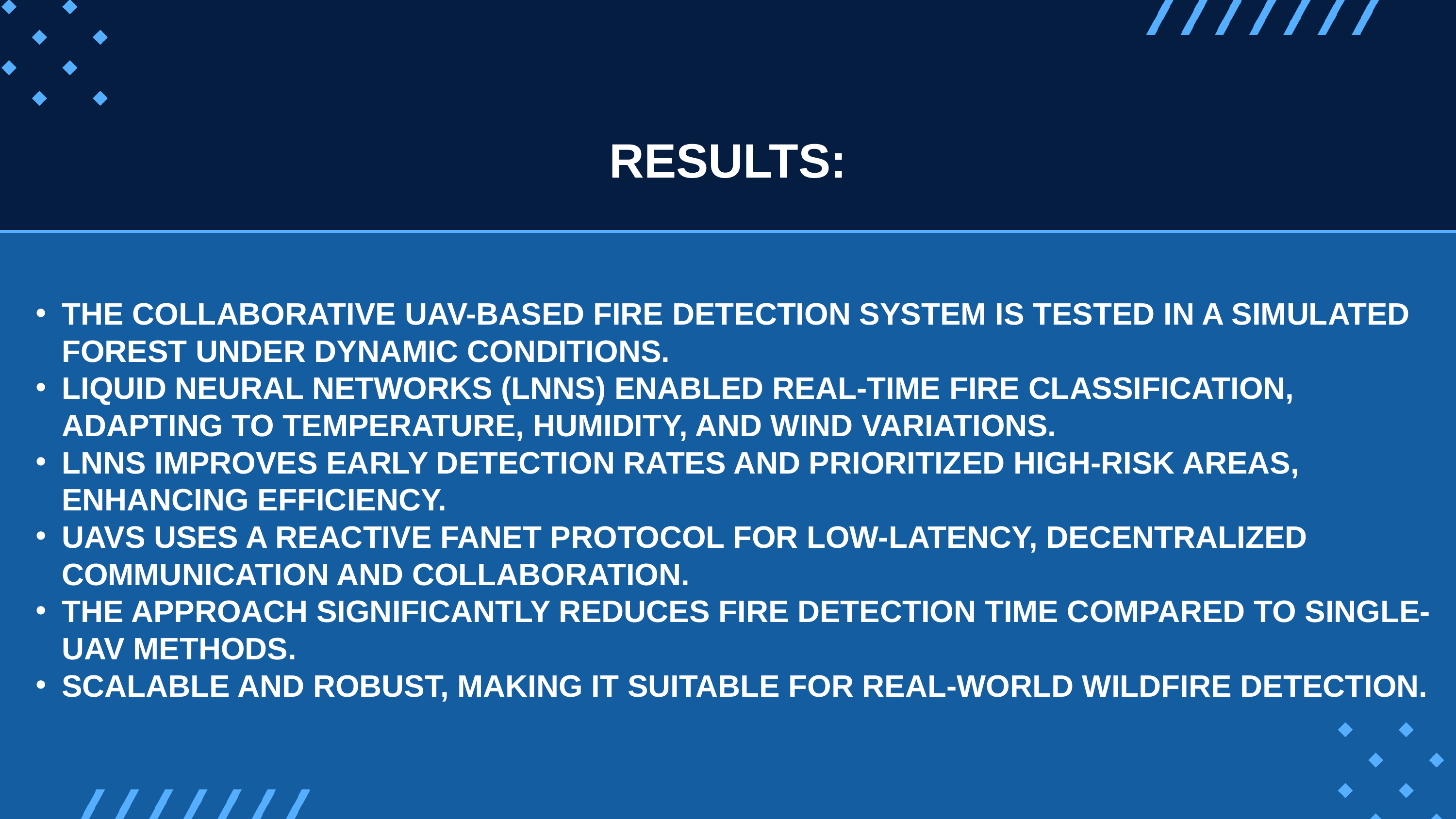

RESULTS:

THE COLLABORATIVE UAV-BASED FIRE DETECTION SYSTEM IS TESTED IN A SIMULATED FOREST UNDER DYNAMIC CONDITIONS.
LIQUID NEURAL NETWORKS (LNNS) ENABLED REAL-TIME FIRE CLASSIFICATION, ADAPTING TO TEMPERATURE, HUMIDITY, AND WIND VARIATIONS.
LNNS IMPROVES EARLY DETECTION RATES AND PRIORITIZED HIGH-RISK AREAS, ENHANCING EFFICIENCY.
UAVS USES A REACTIVE FANET PROTOCOL FOR LOW-LATENCY, DECENTRALIZED COMMUNICATION AND COLLABORATION.
THE APPROACH SIGNIFICANTLY REDUCES FIRE DETECTION TIME COMPARED TO SINGLE-UAV METHODS.
SCALABLE AND ROBUST, MAKING IT SUITABLE FOR REAL-WORLD WILDFIRE DETECTION.